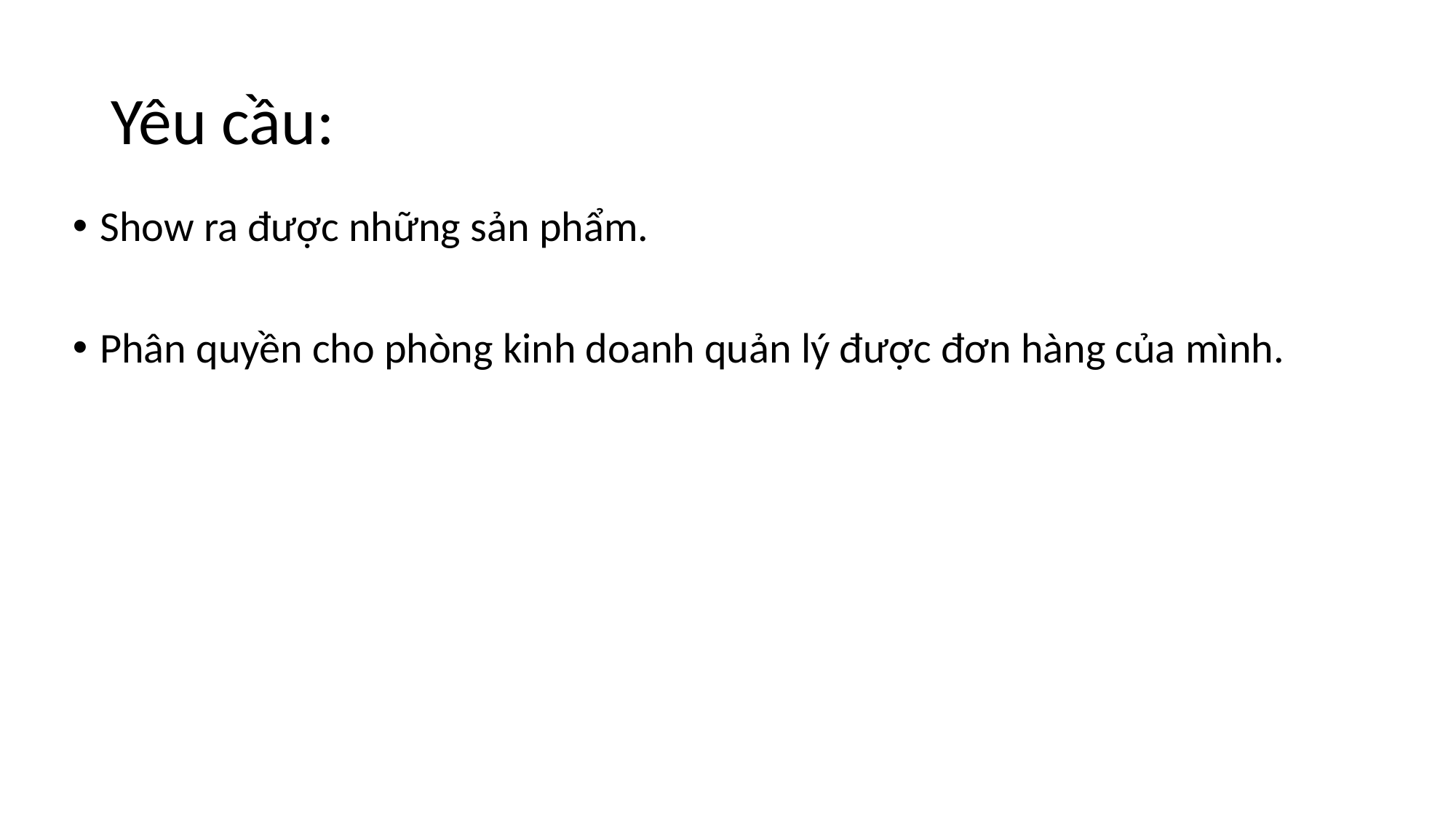

# Yêu cầu:
Show ra được những sản phẩm.

Phân quyền cho phòng kinh doanh quản lý được đơn hàng của mình.